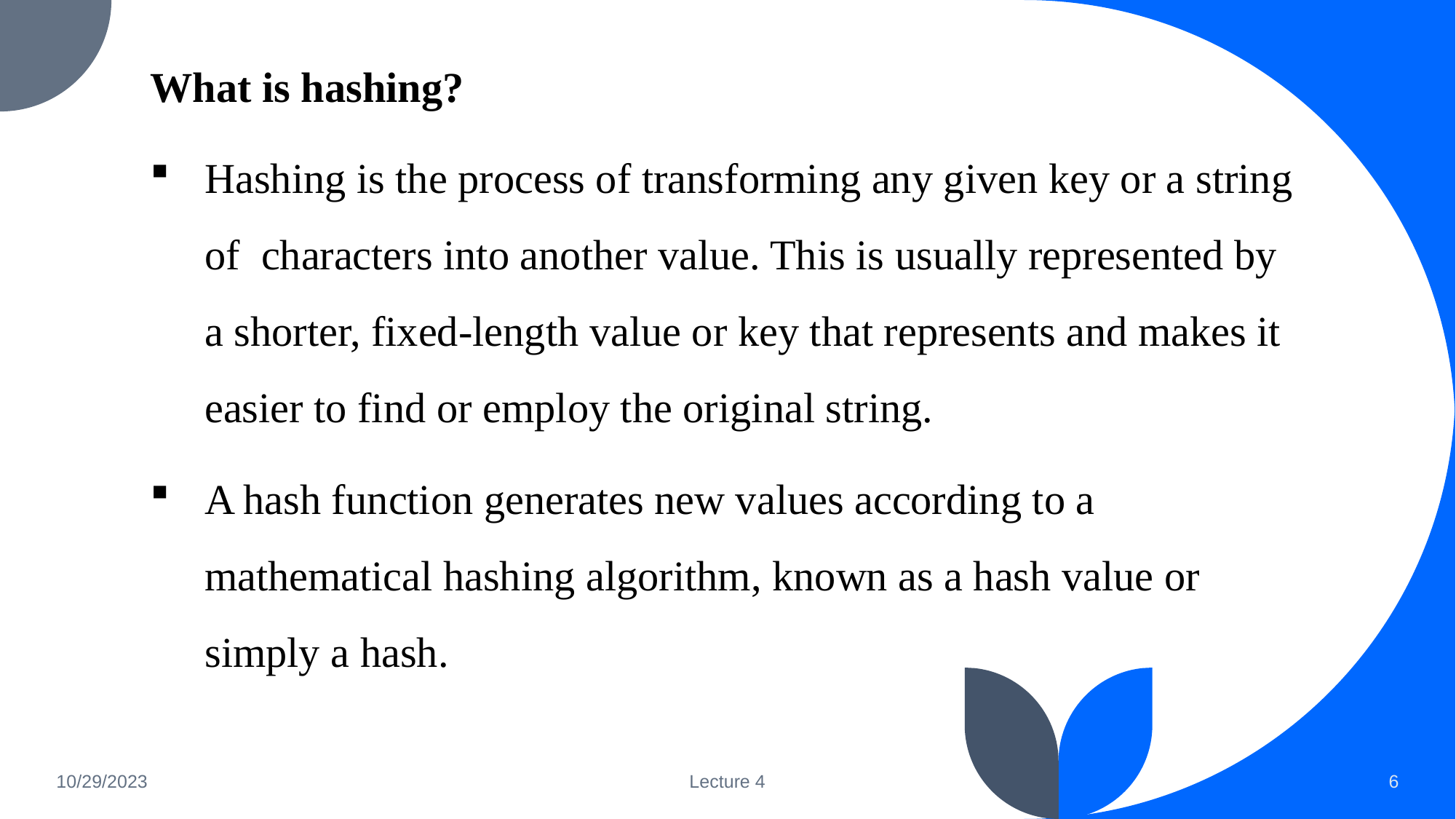

What is hashing?
Hashing is the process of transforming any given key or a string of  characters into another value. This is usually represented by a shorter, fixed-length value or key that represents and makes it easier to find or employ the original string.
A hash function generates new values according to a mathematical hashing algorithm, known as a hash value or simply a hash.

10/29/2023
Lecture 4
6